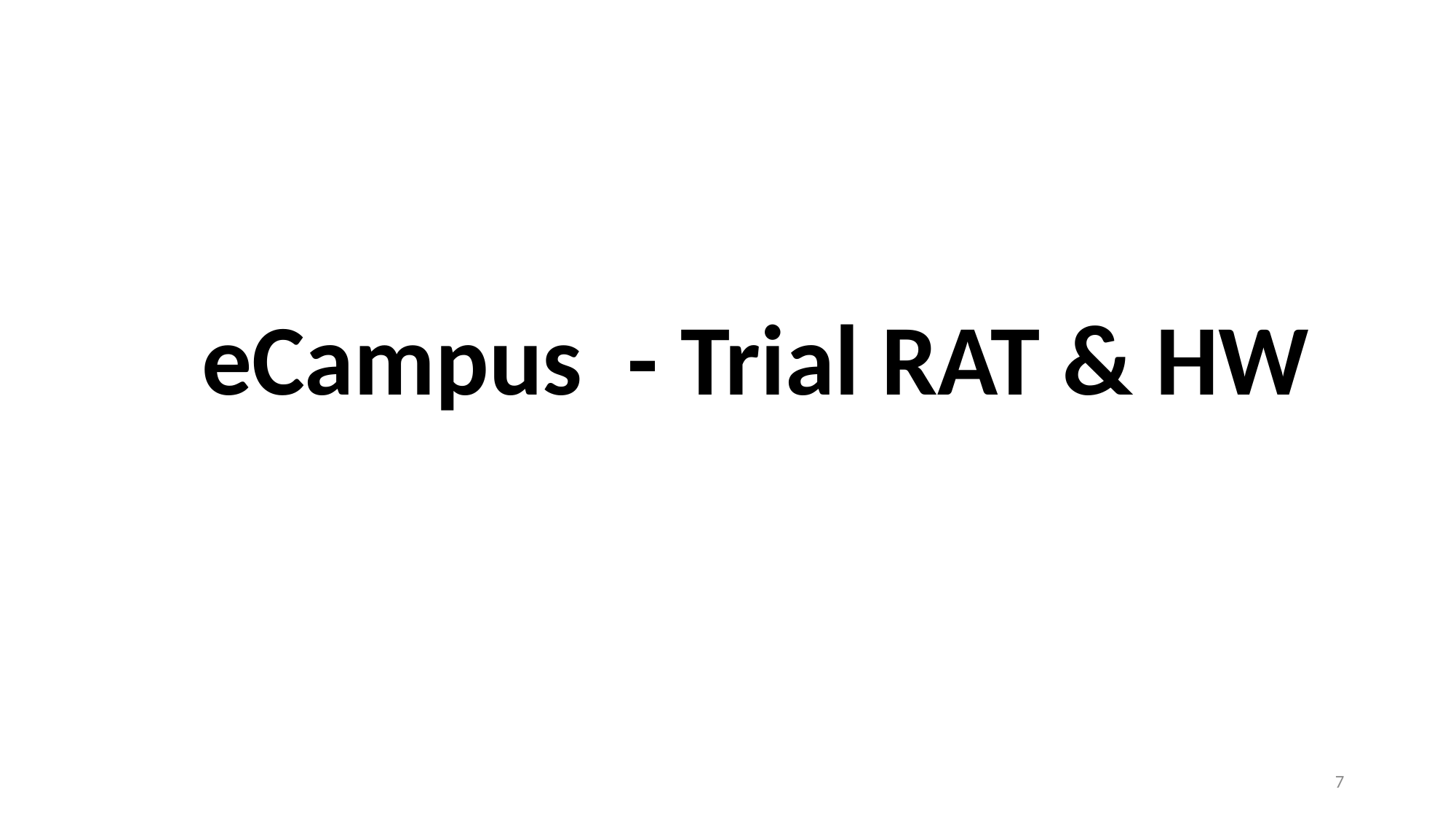

eCampus  - Trial RAT & HW
7